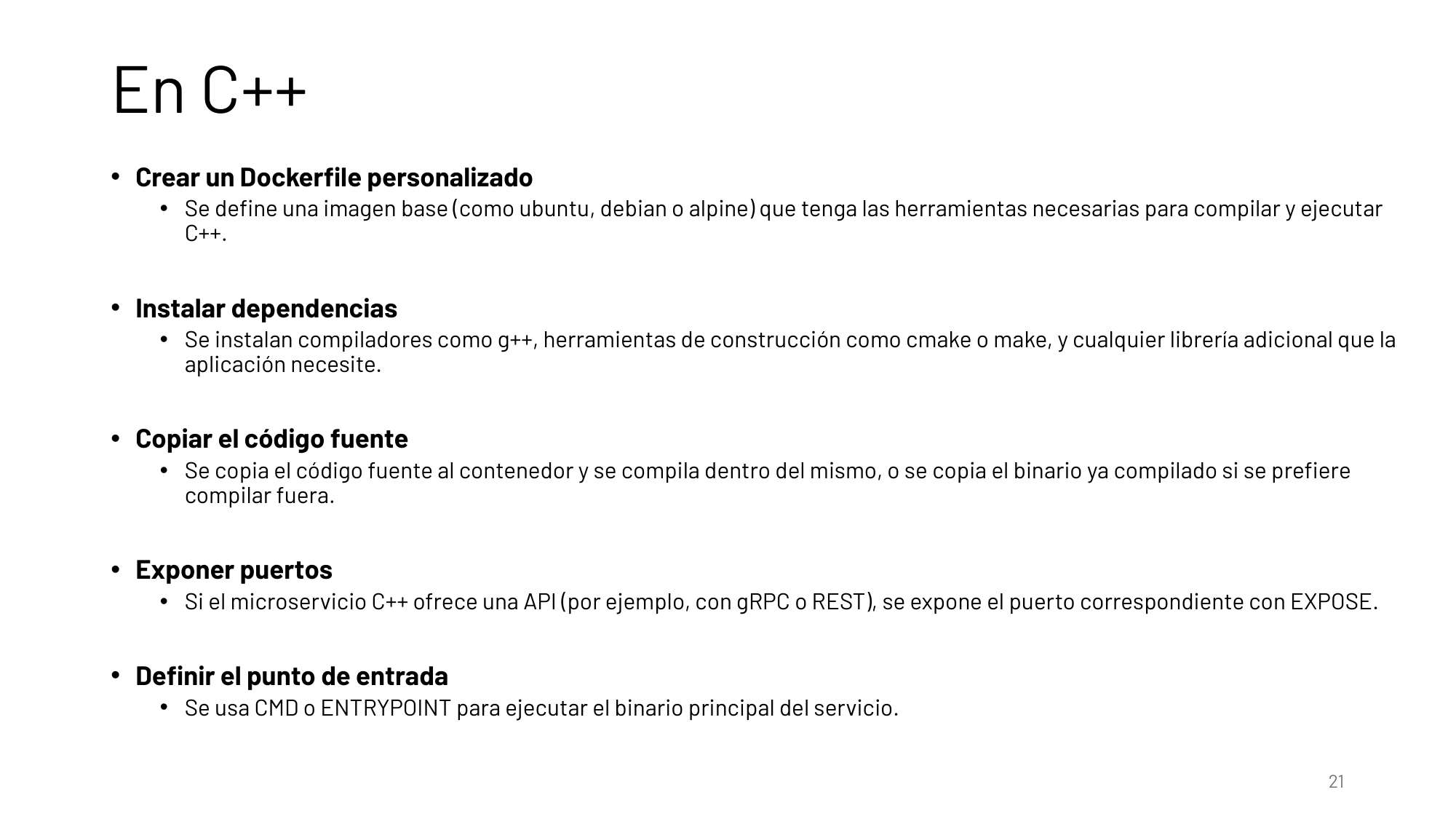

# En C++
Crear un Dockerfile personalizado
Se define una imagen base (como ubuntu, debian o alpine) que tenga las herramientas necesarias para compilar y ejecutar C++.

Instalar dependencias
Se instalan compiladores como g++, herramientas de construcción como cmake o make, y cualquier librería adicional que la aplicación necesite.

Copiar el código fuente
Se copia el código fuente al contenedor y se compila dentro del mismo, o se copia el binario ya compilado si se prefiere compilar fuera.

Exponer puertos
Si el microservicio C++ ofrece una API (por ejemplo, con gRPC o REST), se expone el puerto correspondiente con EXPOSE.

Definir el punto de entrada
Se usa CMD o ENTRYPOINT para ejecutar el binario principal del servicio.
21